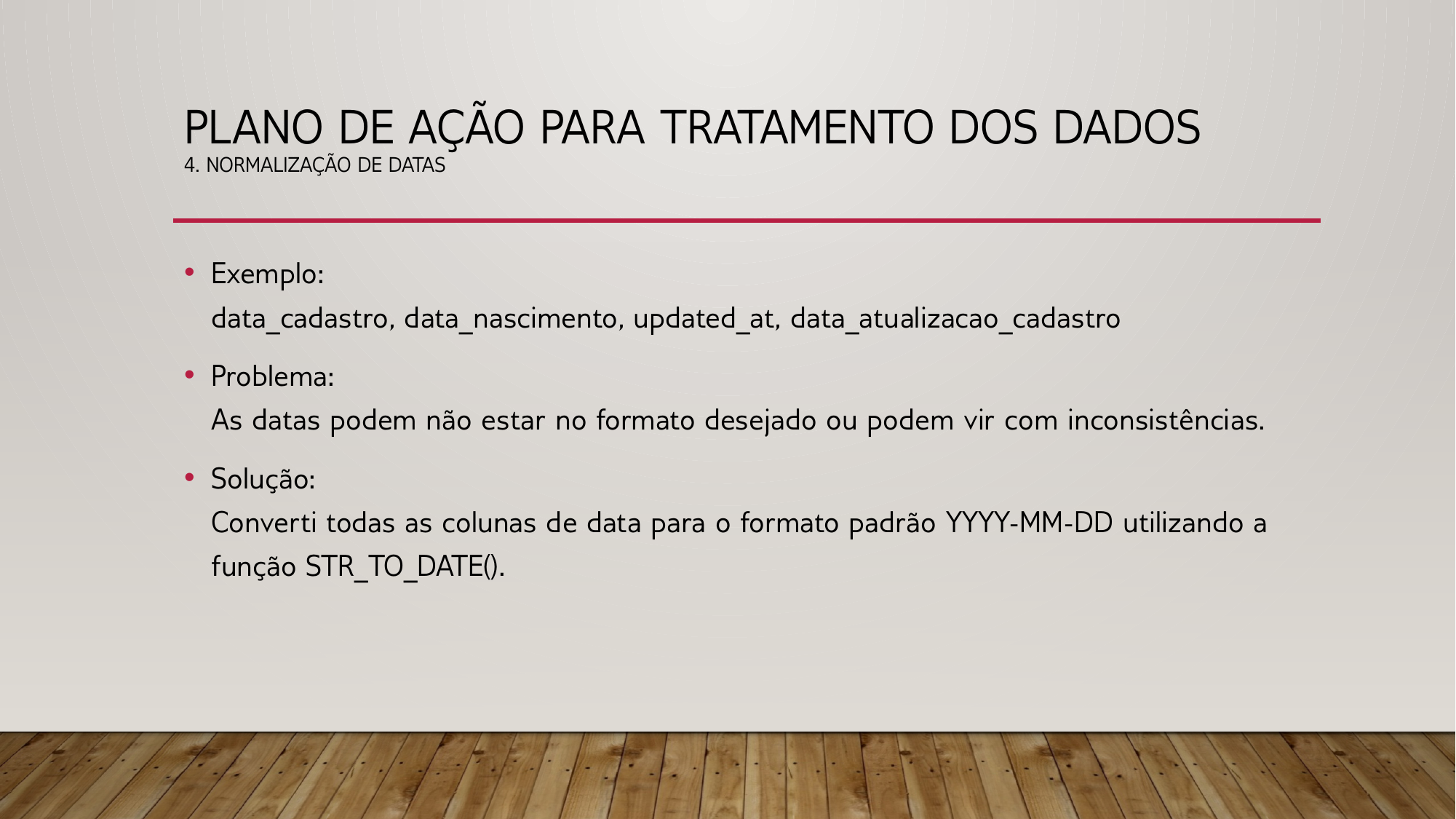

# Plano de Ação para Tratamento dos Dados 4. Normalização de Datas
Exemplo:
data_cadastro, data_nascimento, updated_at, data_atualizacao_cadastro
Problema:
As datas podem não estar no formato desejado ou podem vir com inconsistências.
Solução:
Converti todas as colunas de data para o formato padrão YYYY-MM-DD utilizando a função STR_TO_DATE().